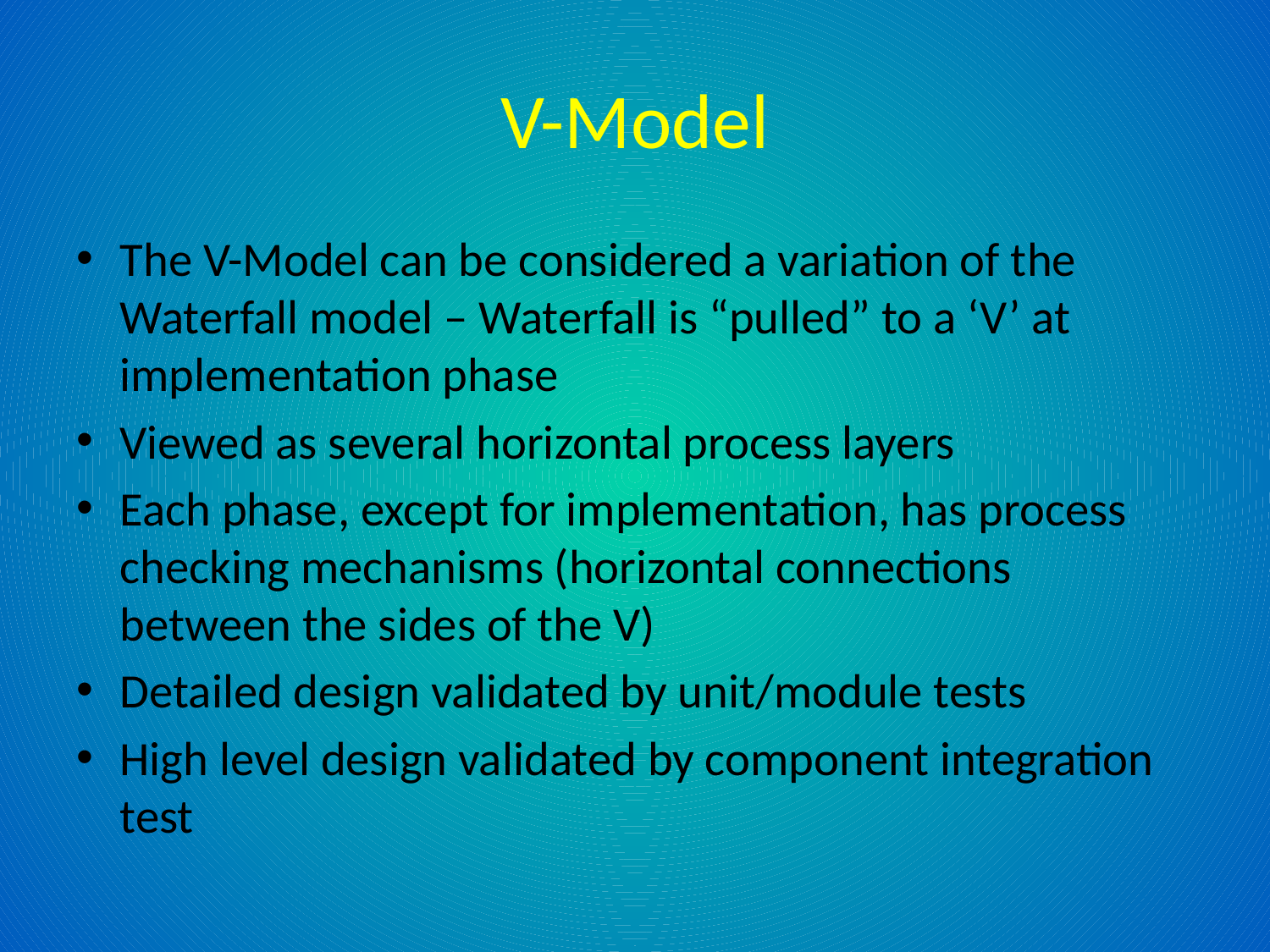

# V-Model
The V-Model can be considered a variation of the Waterfall model – Waterfall is “pulled” to a ‘V’ at implementation phase
Viewed as several horizontal process layers
Each phase, except for implementation, has process checking mechanisms (horizontal connections between the sides of the V)
Detailed design validated by unit/module tests
High level design validated by component integration test